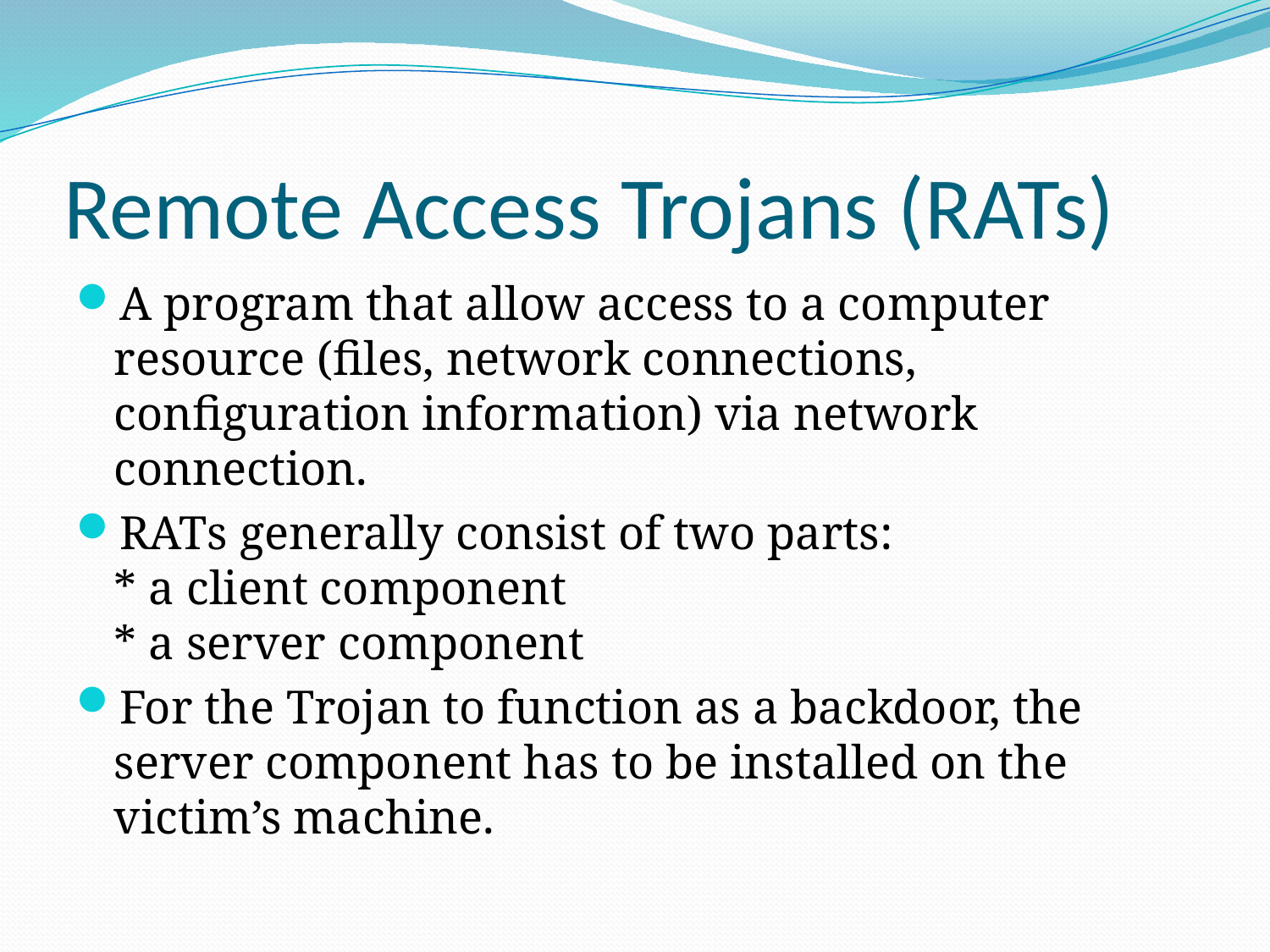

# Remote Access Trojans (RATs)
A program that allow access to a computer resource (files, network connections, configuration information) via network connection.
RATs generally consist of two parts:
* a client component
* a server component
For the Trojan to function as a backdoor, the server component has to be installed on the victim’s machine.